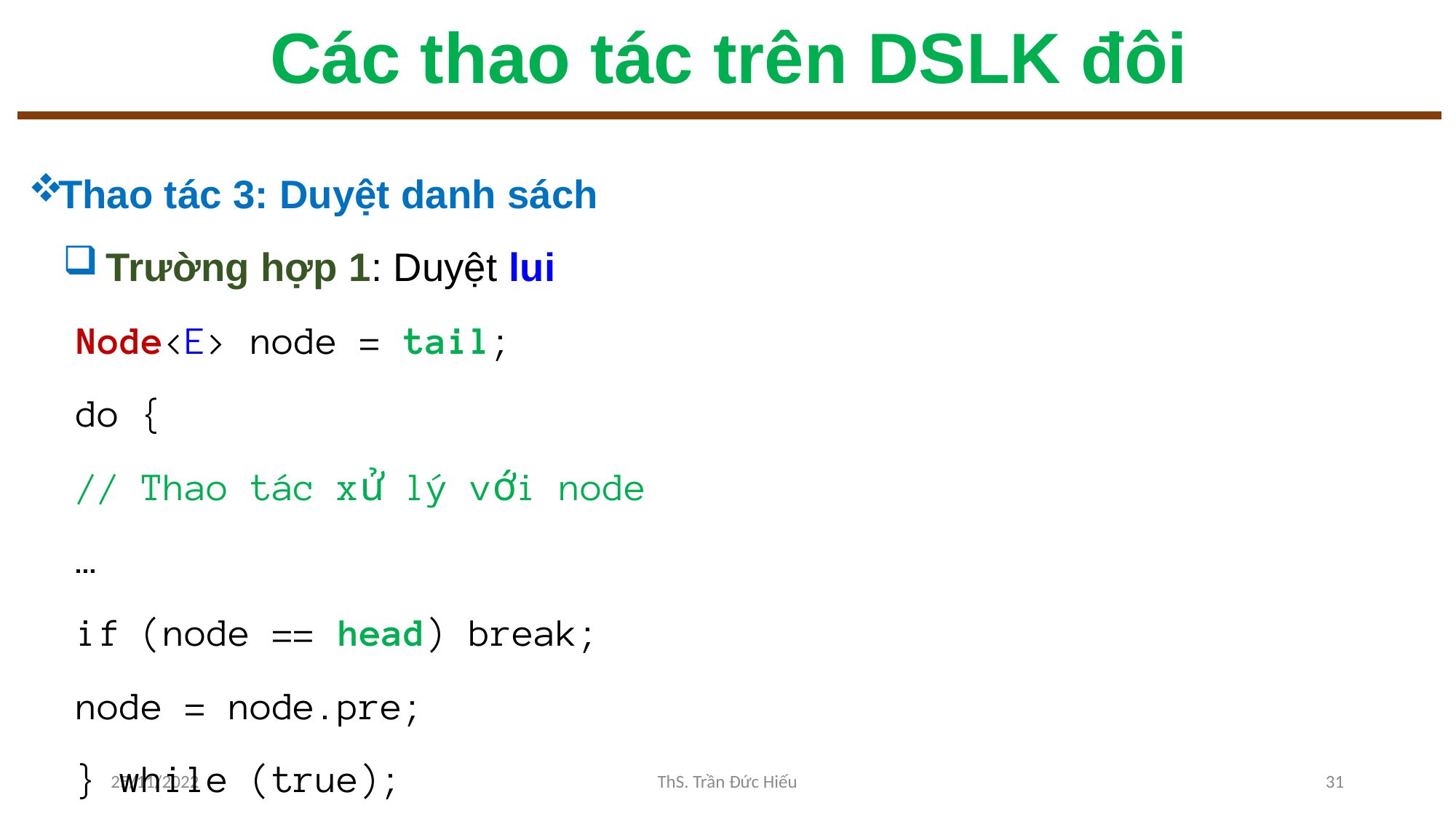

# Các thao tác trên DSLK đôi
Thao tác 3: Duyệt danh sách
Trường hợp 1: Duyệt lui
Node<E> node = tail;
do {
	// Thao tác xử lý với node
	…
	if (node == head) break;
	node = node.pre;
} while (true);
25/11/2022
ThS. Trần Đức Hiếu
31